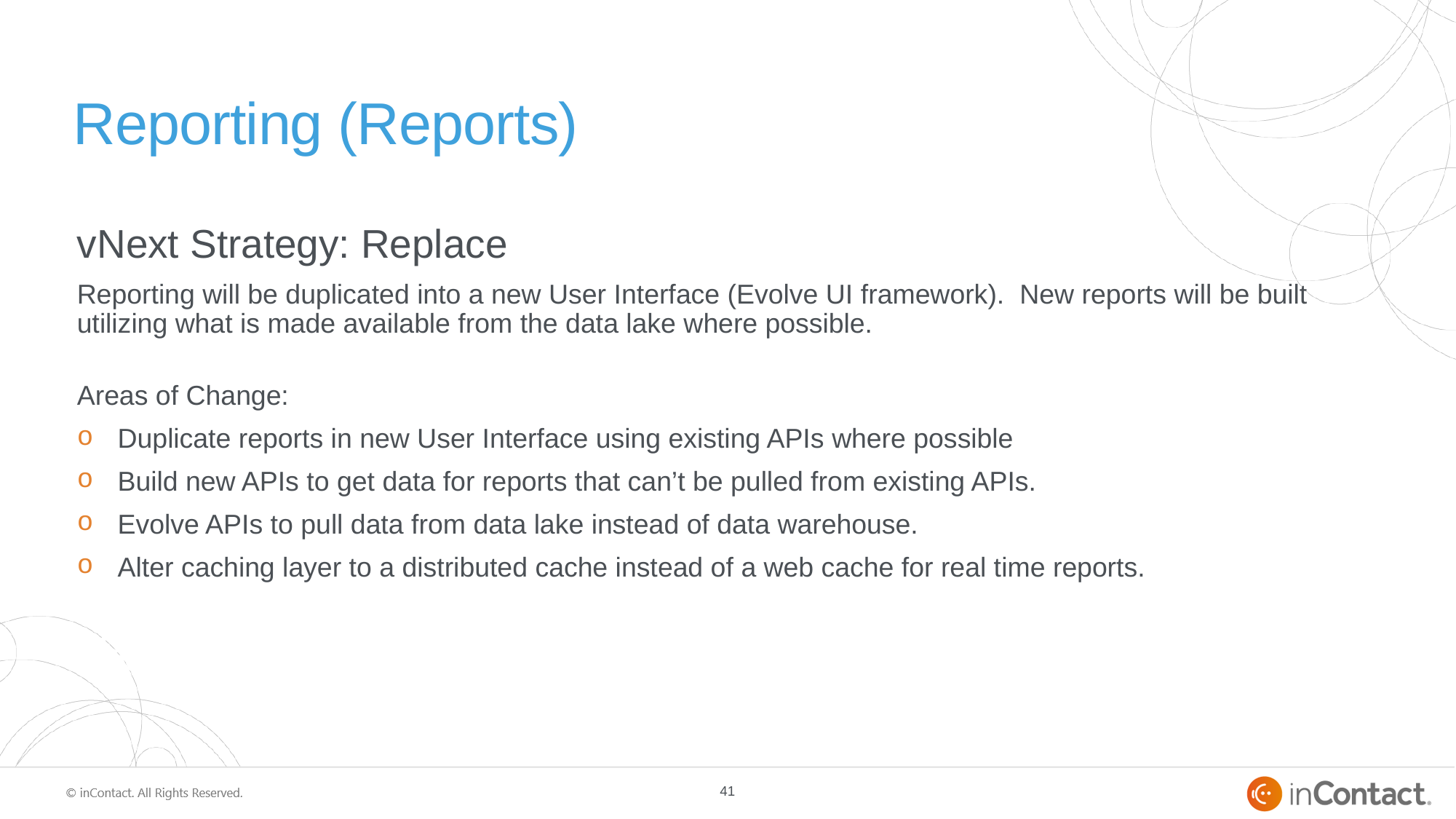

# Reporting (Reports)
vNext Strategy: Replace
Reporting will be duplicated into a new User Interface (Evolve UI framework).  New reports will be built utilizing what is made available from the data lake where possible.
Areas of Change:
Duplicate reports in new User Interface using existing APIs where possible
Build new APIs to get data for reports that can’t be pulled from existing APIs.
Evolve APIs to pull data from data lake instead of data warehouse.
Alter caching layer to a distributed cache instead of a web cache for real time reports.
41